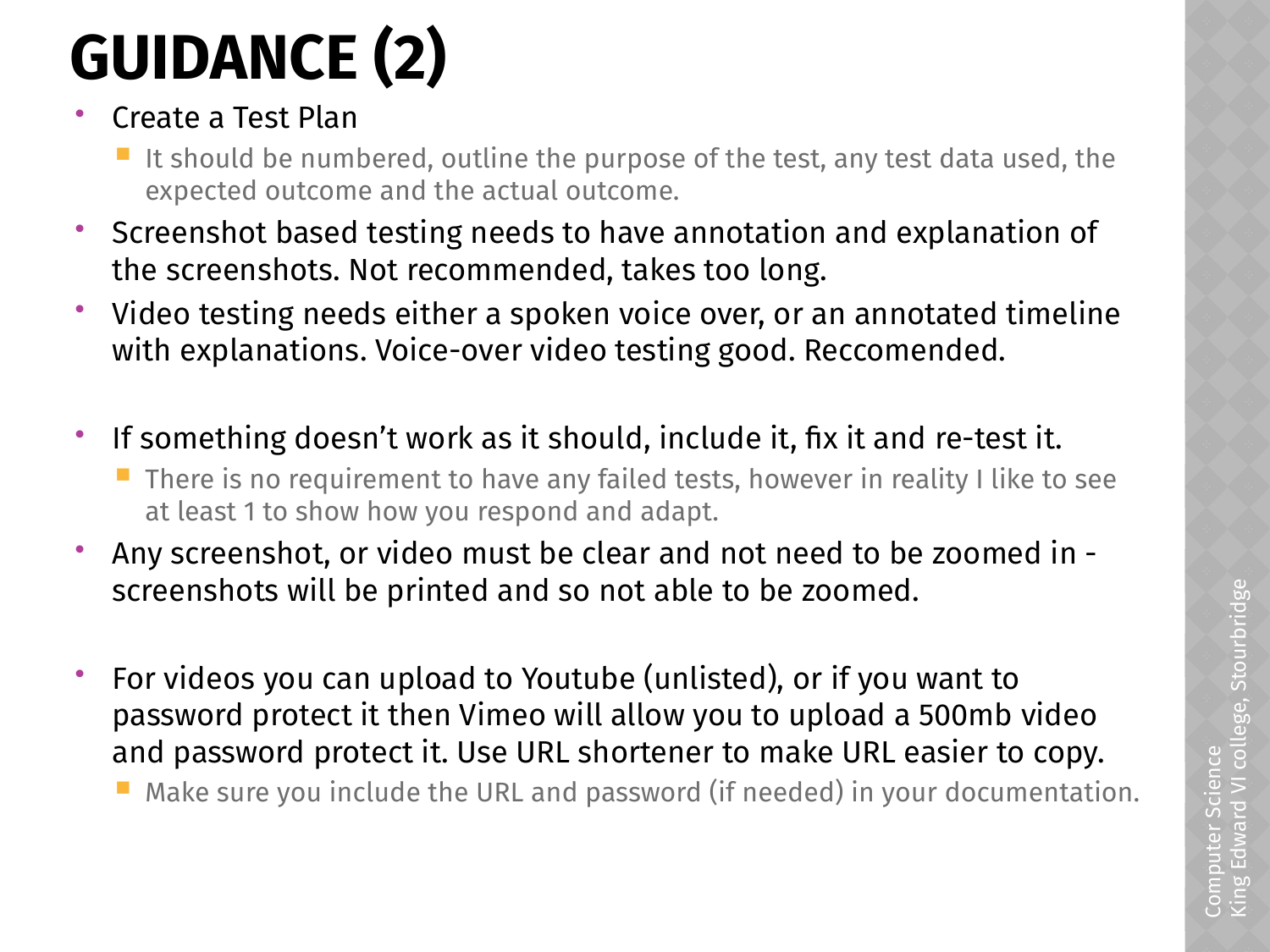

# Guidance (2)
Create a Test Plan
It should be numbered, outline the purpose of the test, any test data used, the expected outcome and the actual outcome.
Screenshot based testing needs to have annotation and explanation of the screenshots. Not recommended, takes too long.
Video testing needs either a spoken voice over, or an annotated timeline with explanations. Voice-over video testing good. Reccomended.

If something doesn’t work as it should, include it, fix it and re-test it.
There is no requirement to have any failed tests, however in reality I like to see at least 1 to show how you respond and adapt.
Any screenshot, or video must be clear and not need to be zoomed in - screenshots will be printed and so not able to be zoomed.

For videos you can upload to Youtube (unlisted), or if you want to password protect it then Vimeo will allow you to upload a 500mb video and password protect it. Use URL shortener to make URL easier to copy.
Make sure you include the URL and password (if needed) in your documentation.